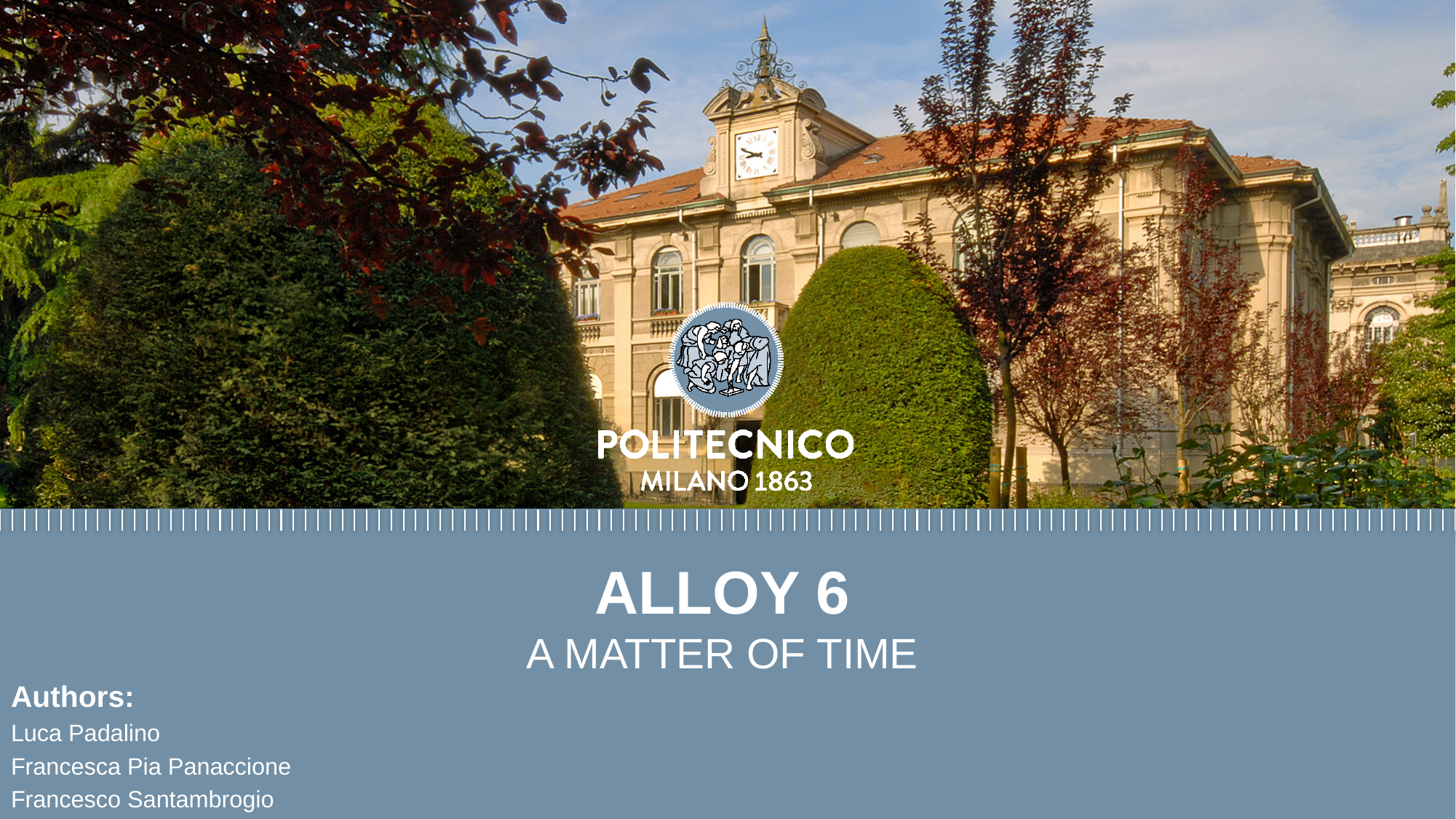

ALLOY 6
A MATTER OF TIME
Authors:
Luca Padalino
Francesca Pia Panaccione
Francesco Santambrogio